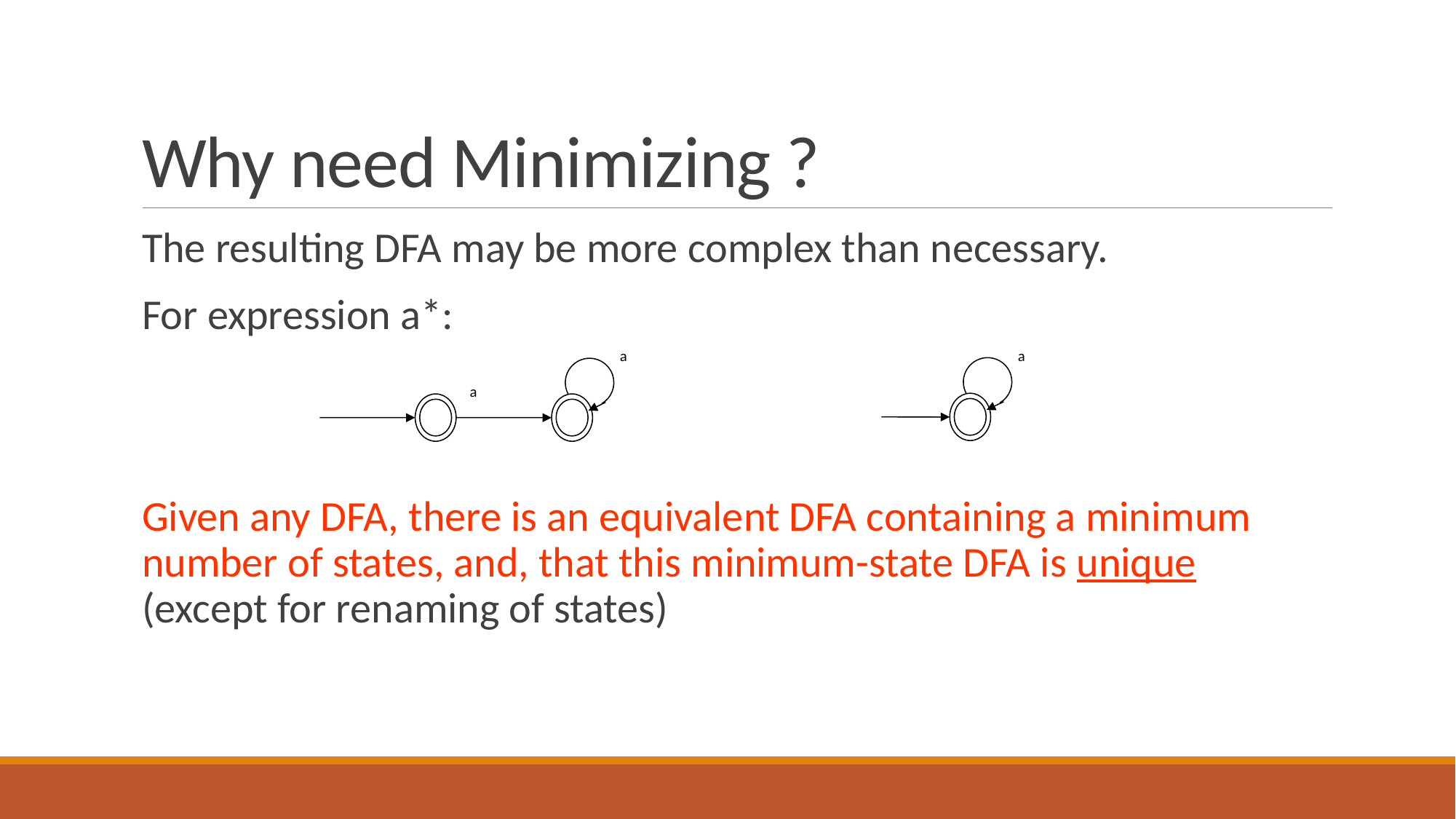

# Why need Minimizing ?
The resulting DFA may be more complex than necessary.
For expression a*:

Given any DFA, there is an equivalent DFA containing a minimum number of states, and, that this minimum-state DFA is unique (except for renaming of states)

a

a

a